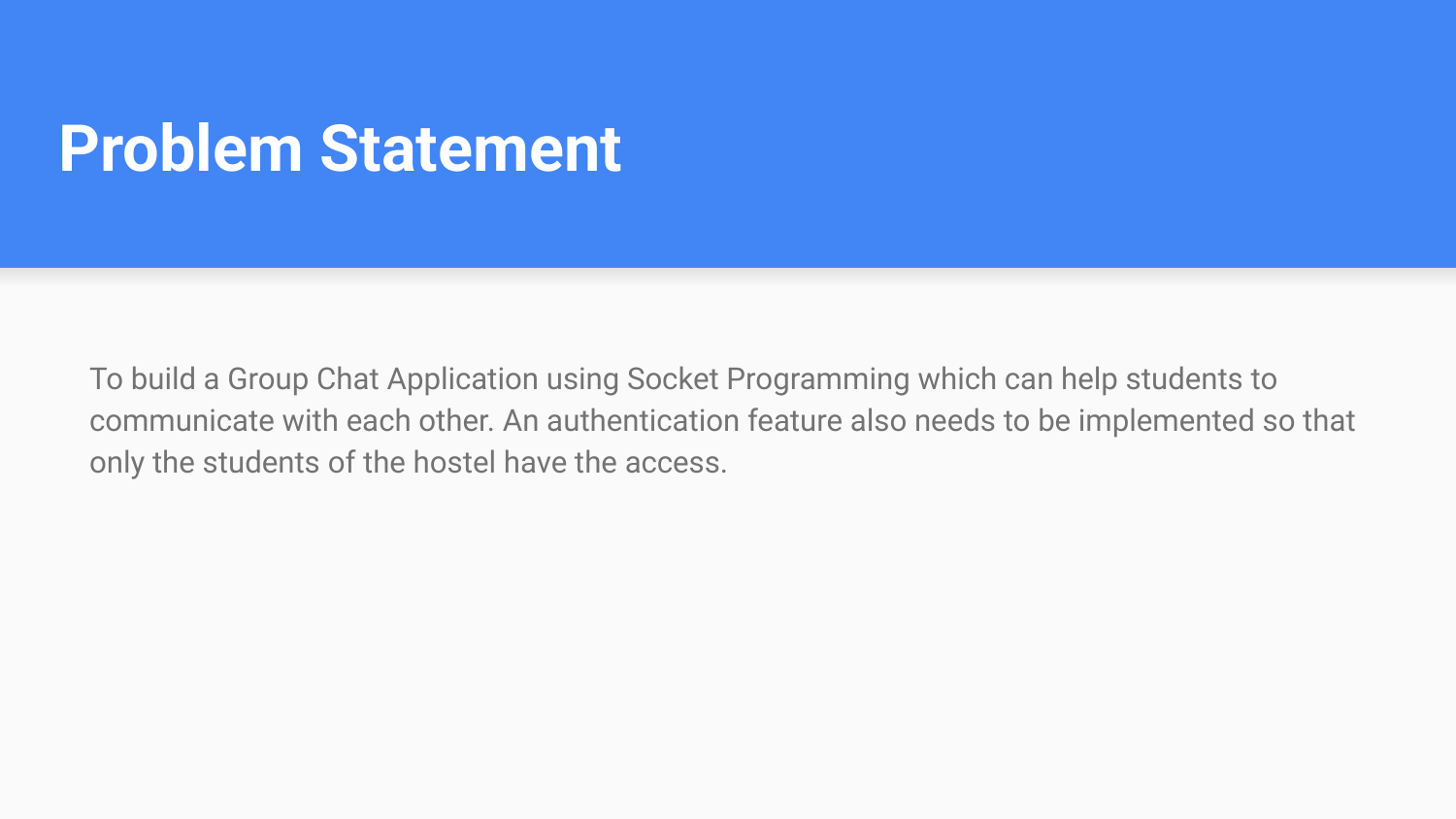

Problem Statement

To build a Group Chat Application using Socket Programming which can help students to communicate with each other. An authentication feature also needs to be implemented so that only the students of the hostel have the access.